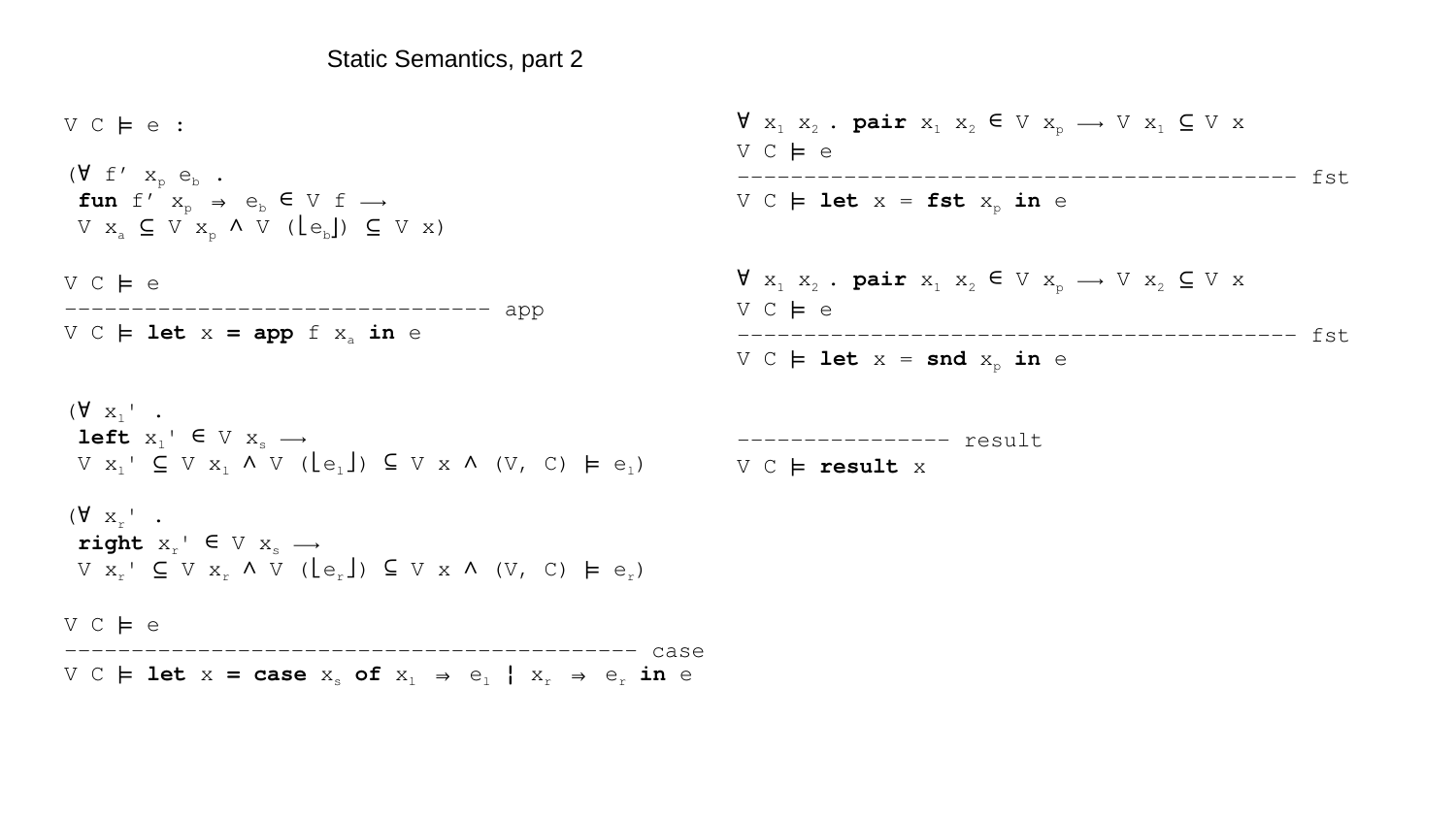

Static Semantics, part 2
∀ x1 x2 . pair x1 x2 ∈ V xp ⟶ V x1 ⊆ V x
V C ⊨ e
—————————————————————————————————————————— fst
V C ⊨ let x = fst xp in e

∀ x1 x2 . pair x1 x2 ∈ V xp ⟶ V x2 ⊆ V x
V C ⊨ e
—————————————————————————————————————————— fst
V C ⊨ let x = snd xp in e

———————————————— result
V C ⊨ result x
V C ⊨ e :

(∀ f’ xp eb .
 fun f’ xp ⇒ eb ∈ V f ⟶
 V xa ⊆ V xp ∧ V (⌊eb⌋) ⊆ V x)

V C ⊨ e
———————————————————————————————— app
V C ⊨ let x = app f xa in e

(∀ xl' .
 left xl' ∈ V xs ⟶
 V xl' ⊆ V xl ∧ V (⌊el⌋) ⊆ V x ∧ (V, C) ⊨ el)

(∀ xr' .
 right xr' ∈ V xs ⟶
 V xr' ⊆ V xr ∧ V (⌊er⌋) ⊆ V x ∧ (V, C) ⊨ er)

V C ⊨ e
——————————————————————————————————————————— case
V C ⊨ let x = case xs of xl ⇒ el ¦ xr ⇒ er in e